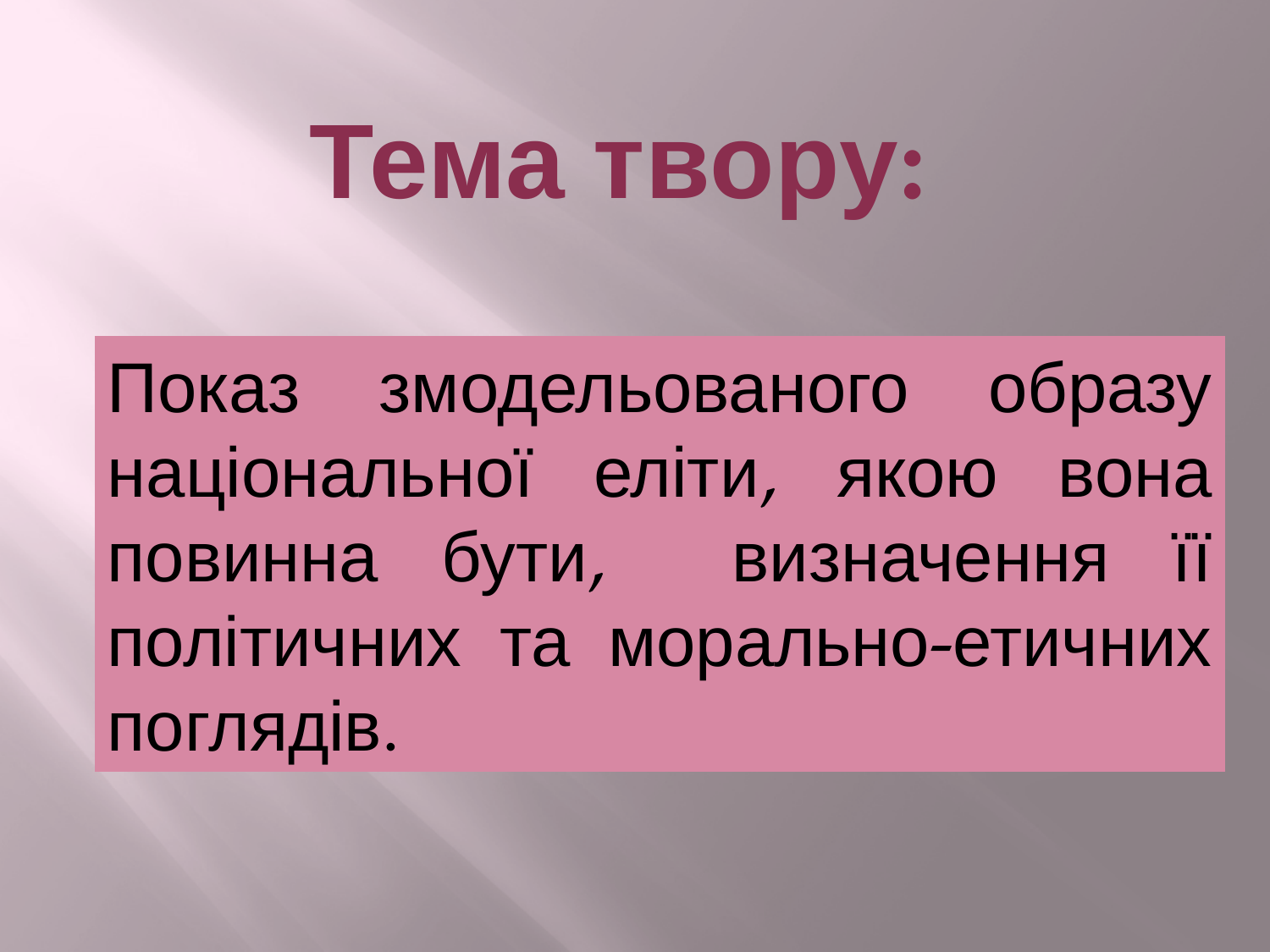

Тема твору:
Показ змодельованого образу національної еліти, якою вона повинна бути,  визначення її політичних та морально-етичних поглядів.